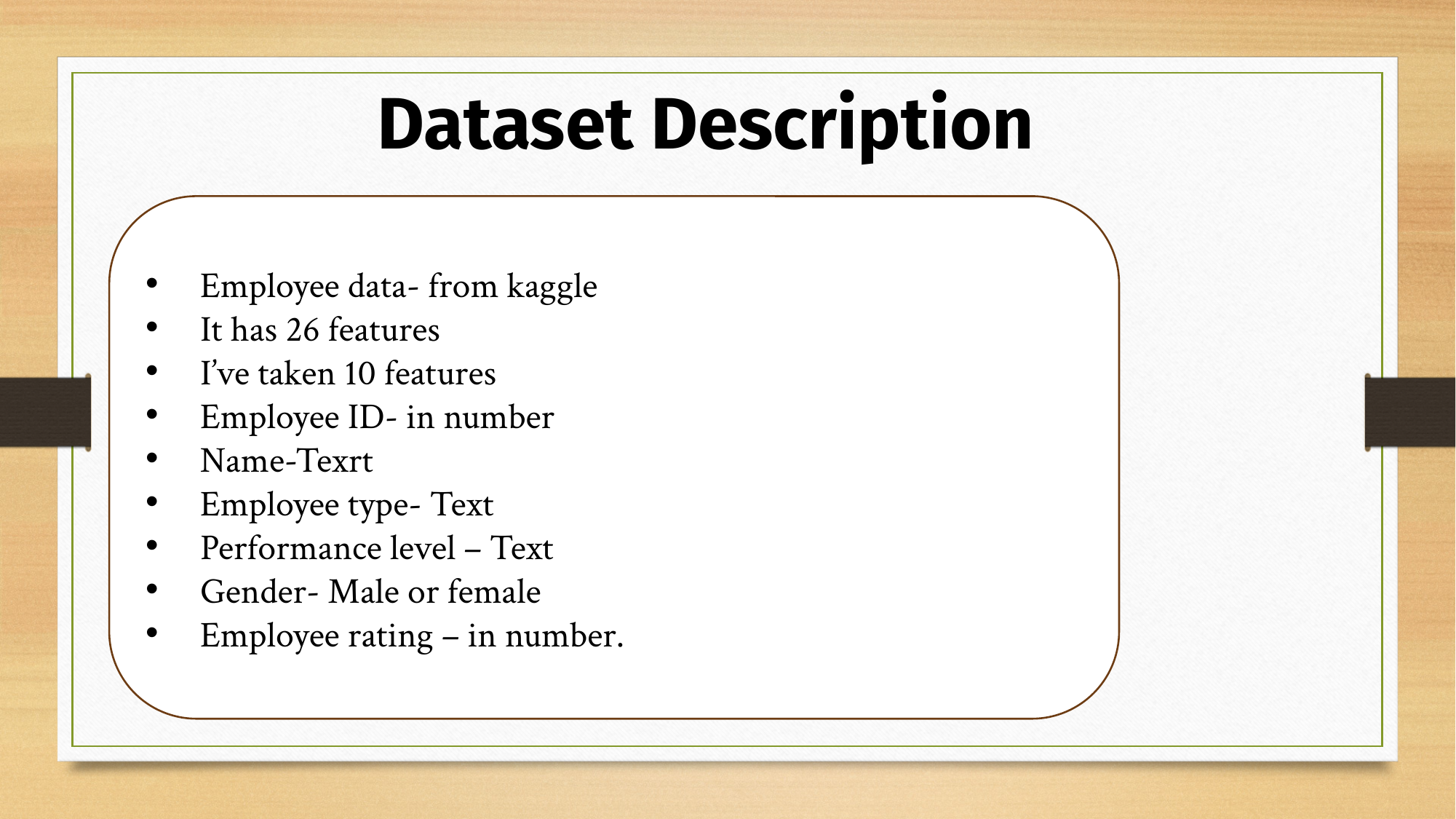

# Dataset Description
Employee data- from kaggle
It has 26 features
I’ve taken 10 features
Employee ID- in number
Name-Texrt
Employee type- Text
Performance level – Text
Gender- Male or female
Employee rating – in number.